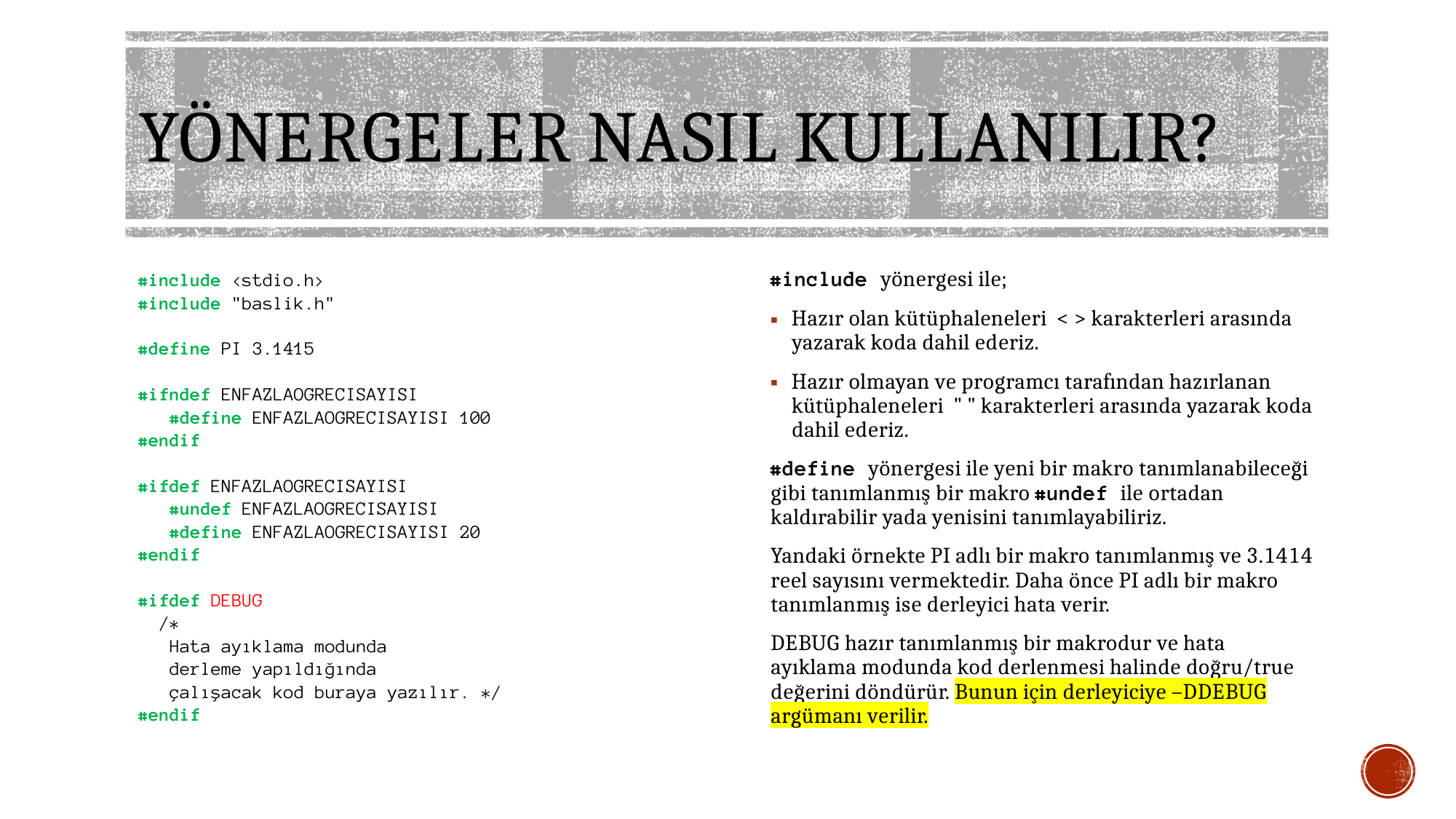

# YÖNERGELER NASIL KULLANILIR?
#include <stdio.h>
#include "baslik.h"

#define PI 3.1415

#ifndef ENFAZLAOGRECISAYISI
   #define ENFAZLAOGRECISAYISI 100
#endif

#ifdef ENFAZLAOGRECISAYISI
   #undef ENFAZLAOGRECISAYISI
   #define ENFAZLAOGRECISAYISI 20
#endif

#ifdef DEBUG
  /*
   Hata ayıklama modunda
   derleme yapıldığında
   çalışacak kod buraya yazılır. */
#endif
#include yönergesi ile;
Hazır olan kütüphaleneleri  < > karakterleri arasında yazarak koda dahil ederiz.
Hazır olmayan ve programcı tarafından hazırlanan kütüphaleneleri  " " karakterleri arasında yazarak koda dahil ederiz.
#define yönergesi ile yeni bir makro tanımlanabileceği gibi tanımlanmış bir makro #undef ile ortadan kaldırabilir yada yenisini tanımlayabiliriz.
Yandaki örnekte PI adlı bir makro tanımlanmış ve 3.1414 reel sayısını vermektedir. Daha önce PI adlı bir makro tanımlanmış ise derleyici hata verir.
DEBUG hazır tanımlanmış bir makrodur ve hata ayıklama modunda kod derlenmesi halinde doğru/true değerini döndürür. Bunun için derleyiciye –DDEBUG argümanı verilir.